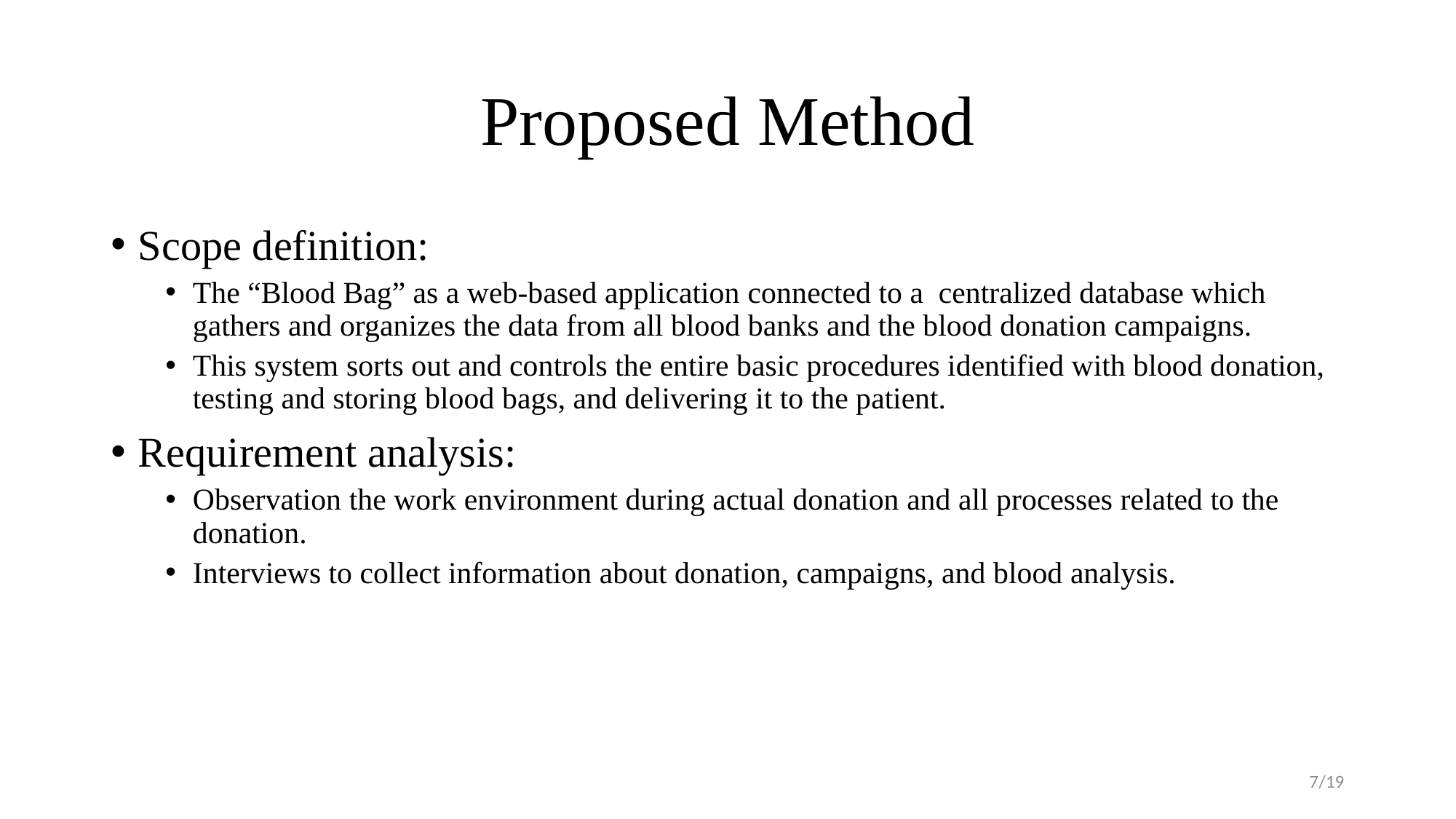

# Proposed Method
Scope definition:
The “Blood Bag” as a web-based application connected to a  centralized database which gathers and organizes the data from all blood banks and the blood donation campaigns.
This system sorts out and controls the entire basic procedures identified with blood donation, testing and storing blood bags, and delivering it to the patient.
Requirement analysis:
Observation the work environment during actual donation and all processes related to the donation.
Interviews to collect information about donation, campaigns, and blood analysis.
7/19